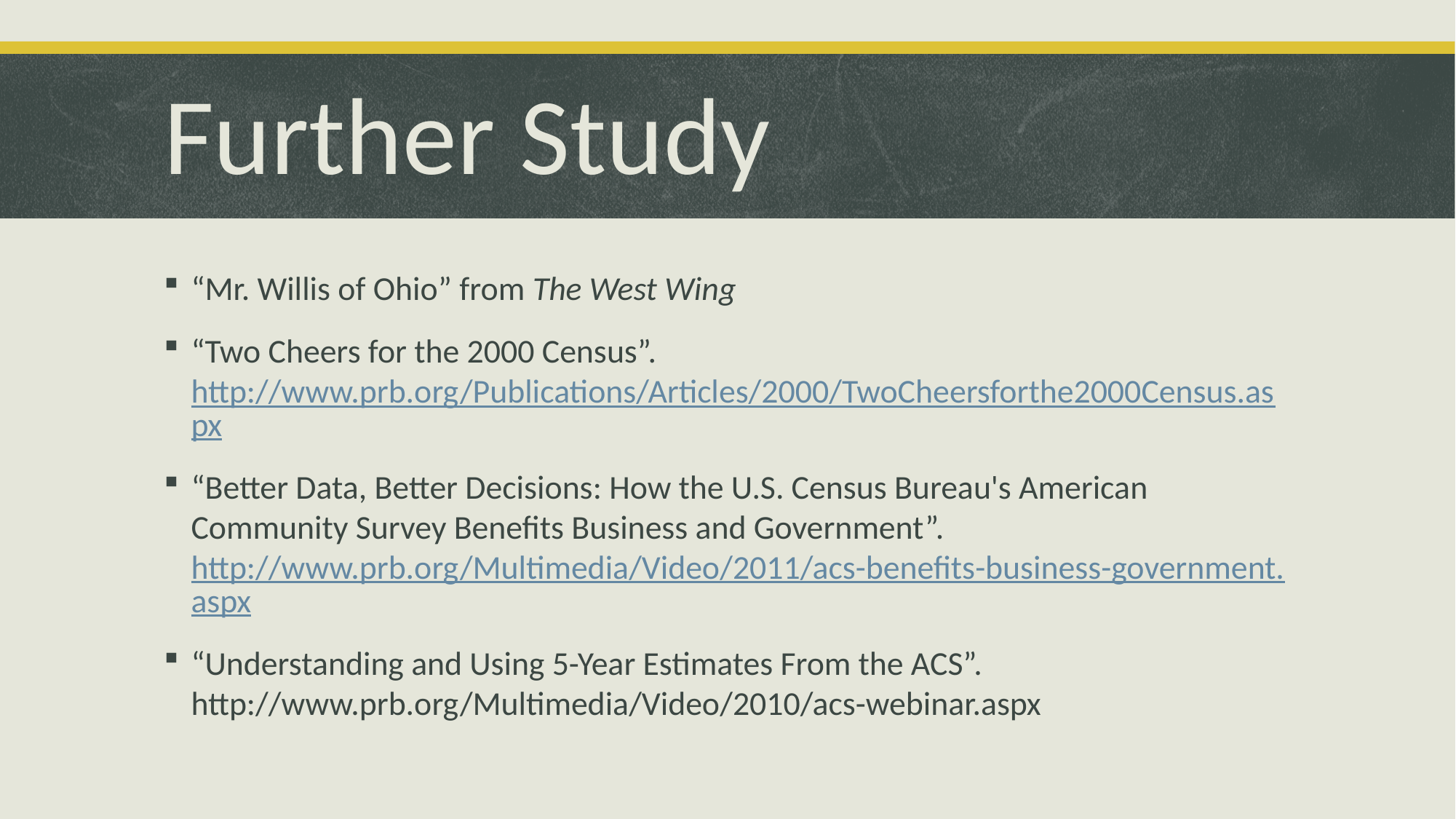

# Further Study
“Mr. Willis of Ohio” from The West Wing
“Two Cheers for the 2000 Census”. http://www.prb.org/Publications/Articles/2000/TwoCheersforthe2000Census.aspx
“Better Data, Better Decisions: How the U.S. Census Bureau's American Community Survey Benefits Business and Government”. http://www.prb.org/Multimedia/Video/2011/acs-benefits-business-government.aspx
“Understanding and Using 5-Year Estimates From the ACS”. http://www.prb.org/Multimedia/Video/2010/acs-webinar.aspx